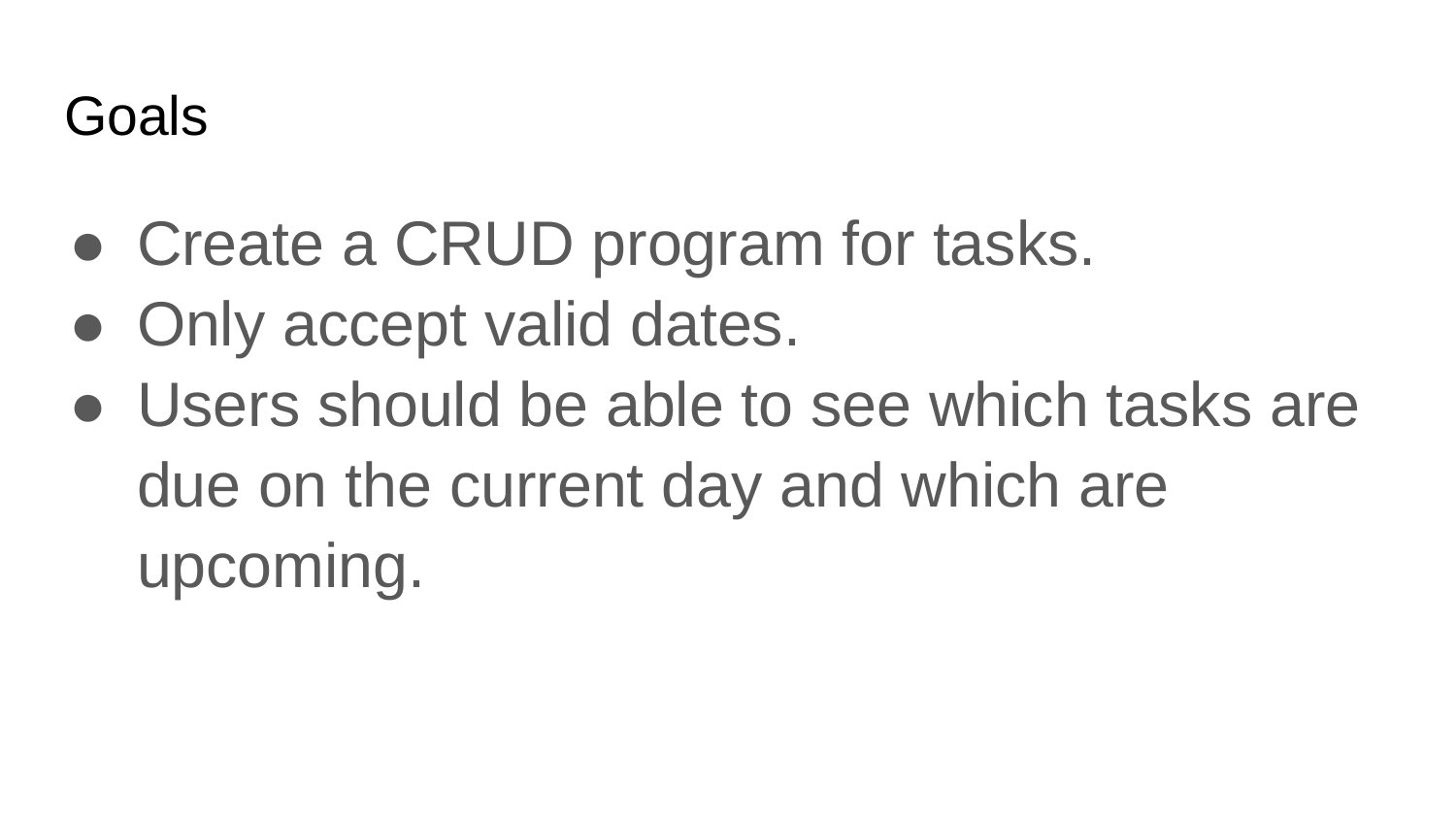

# Goals
Create a CRUD program for tasks.
Only accept valid dates.
Users should be able to see which tasks are due on the current day and which are upcoming.